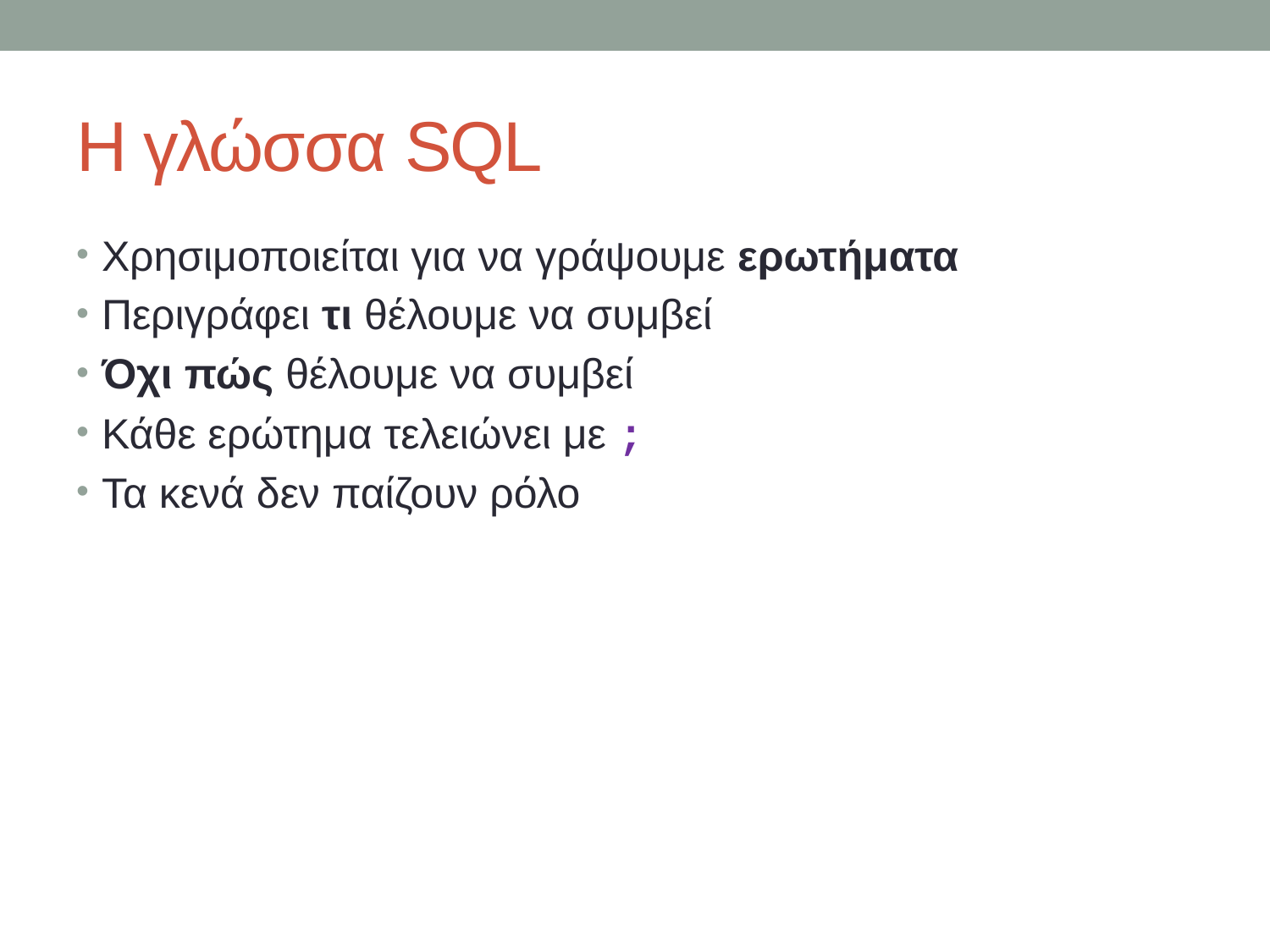

# Η γλώσσα SQL
Χρησιμοποιείται για να γράψουμε ερωτήματα
Περιγράφει τι θέλουμε να συμβεί
Όχι πώς θέλουμε να συμβεί
Κάθε ερώτημα τελειώνει με ;
Τα κενά δεν παίζουν ρόλο